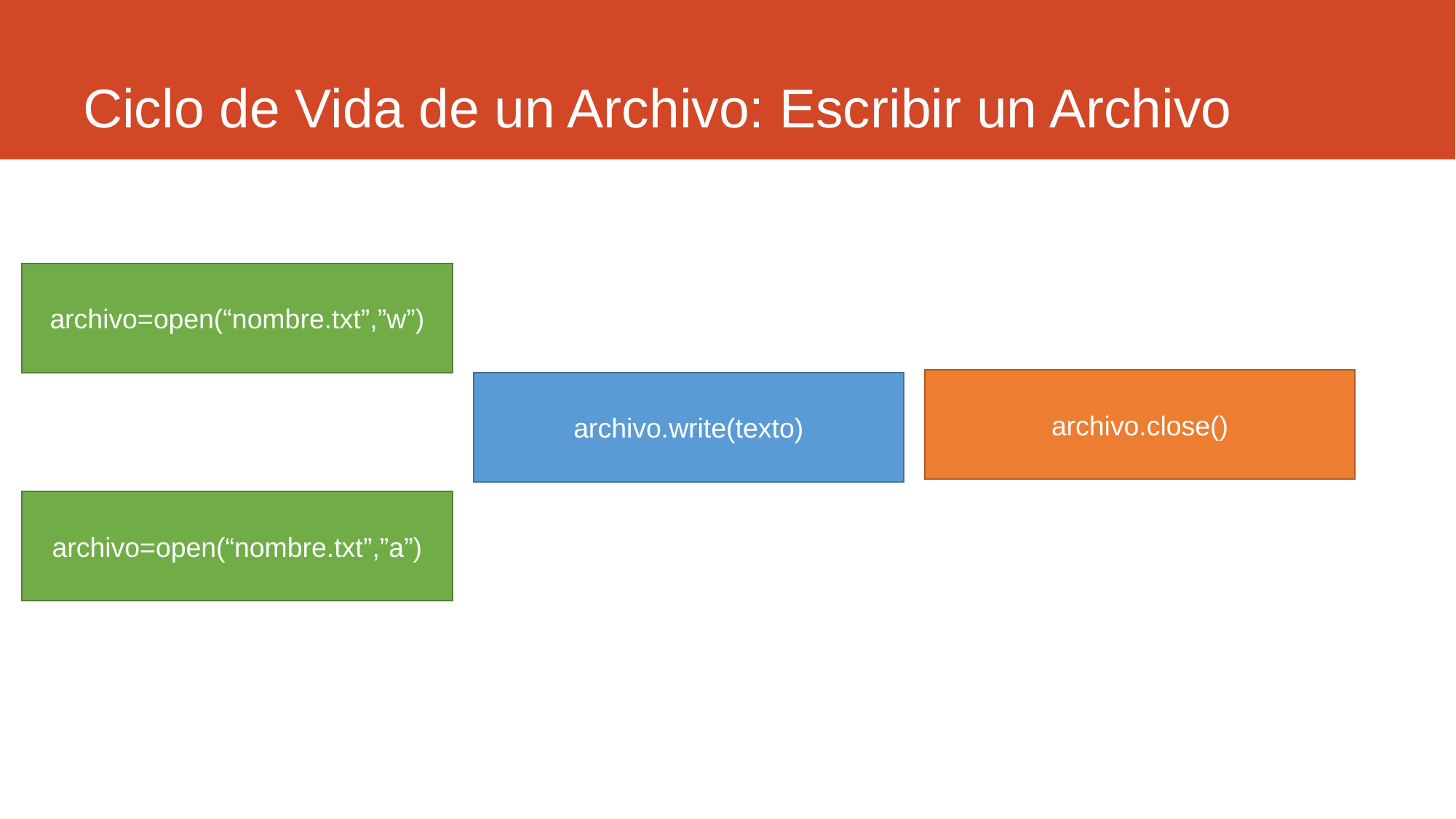

# Ciclo de Vida de un Archivo: Escribir un Archivo
archivo=open(“nombre.txt”,”w”)
archivo.close()
archivo.write(texto)
archivo=open(“nombre.txt”,”a”)